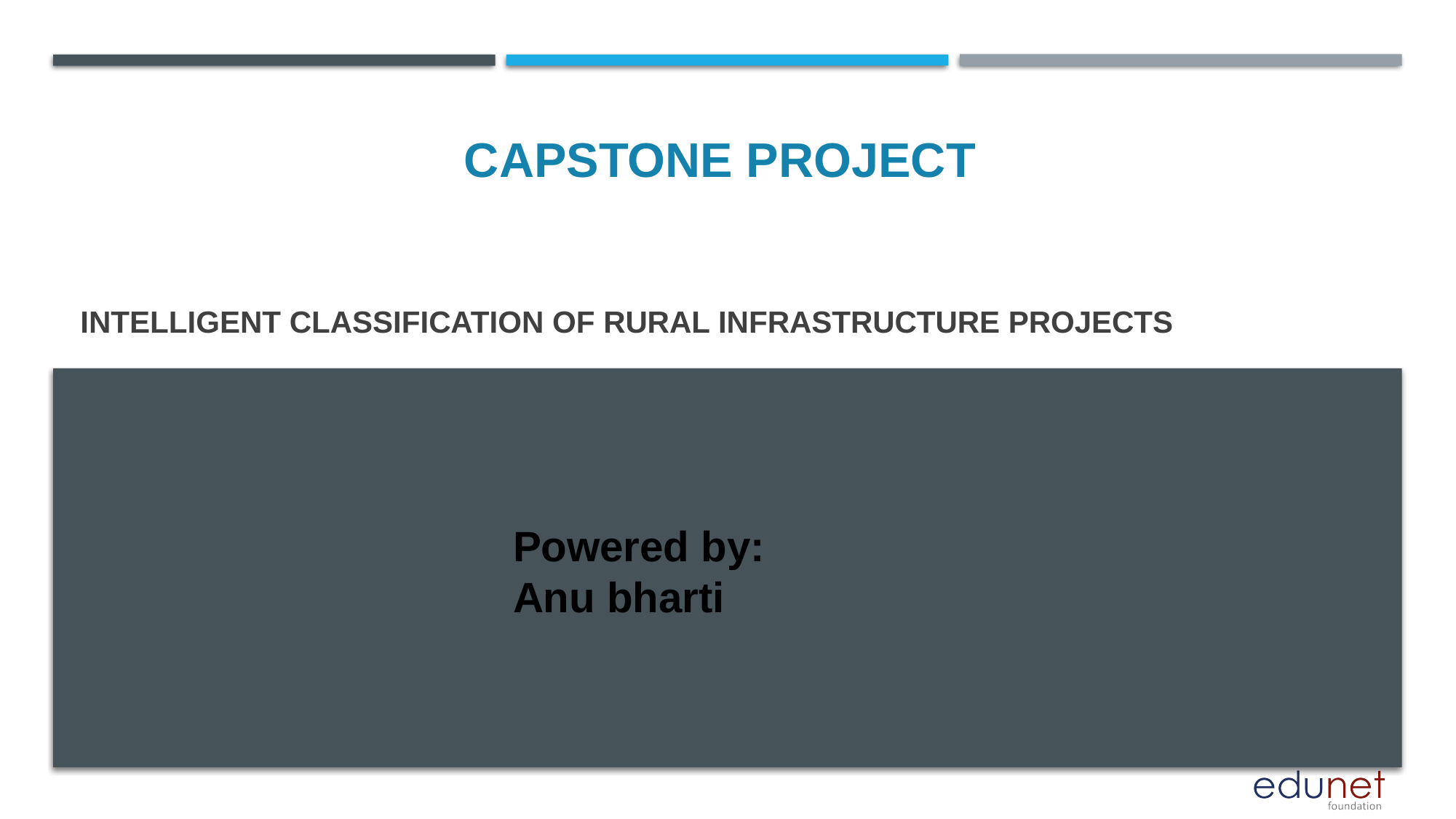

CAPSTONE PROJECT
# Intelligent Classification of Rural Infrastructure Projects

Powered by:
Anu bharti